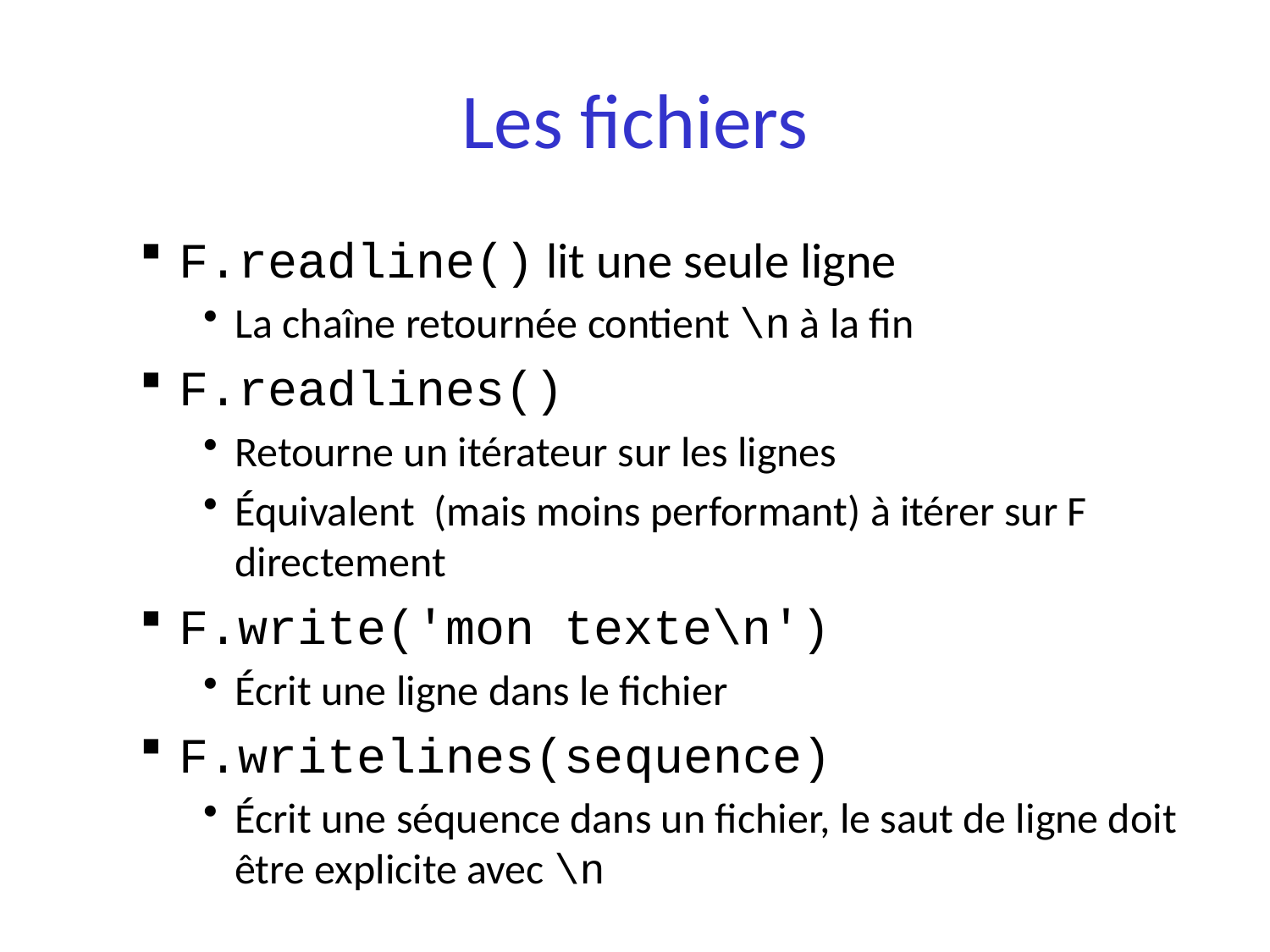

# Les fichiers
F.readline() lit une seule ligne
La chaîne retournée contient \n à la fin
F.readlines()
Retourne un itérateur sur les lignes
Équivalent  (mais moins performant) à itérer sur F directement
F.write('mon texte\n')
Écrit une ligne dans le fichier
F.writelines(sequence)
Écrit une séquence dans un fichier, le saut de ligne doit être explicite avec \n